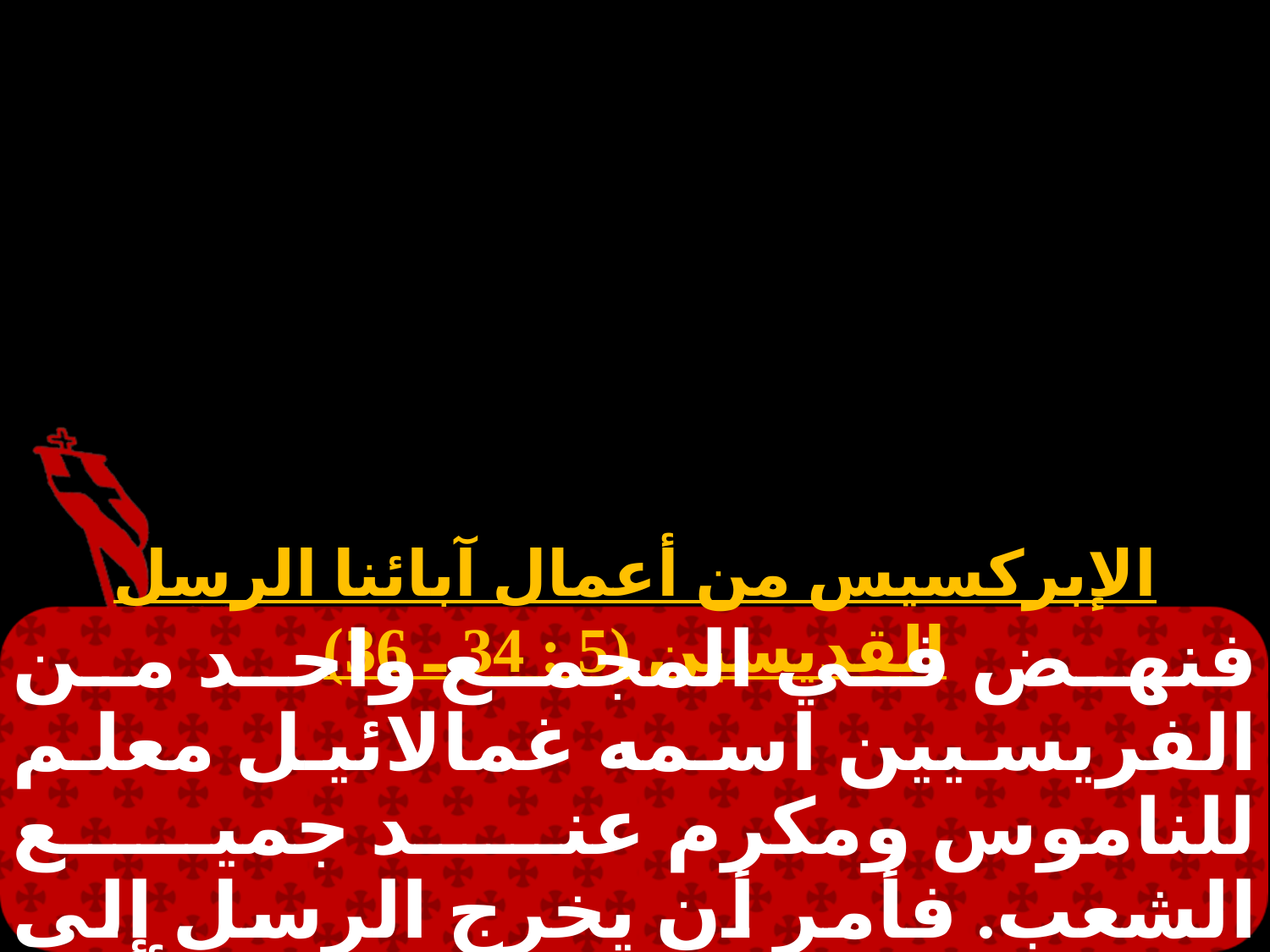

الإبركسيس من أعمال آبائنا الرسل القديسين (5 : 34 ـ 36)
فنهض في المجمع واحد من الفريسيين اسمه غمالائيل معلم للناموس ومكرم عند جميع الشعب. فأمر أن يخرج الرسل إلى خارج حينًا يسيرًا. و قال لهم أيها الرجال بنو إسرائيل احذروا لنفوسكم